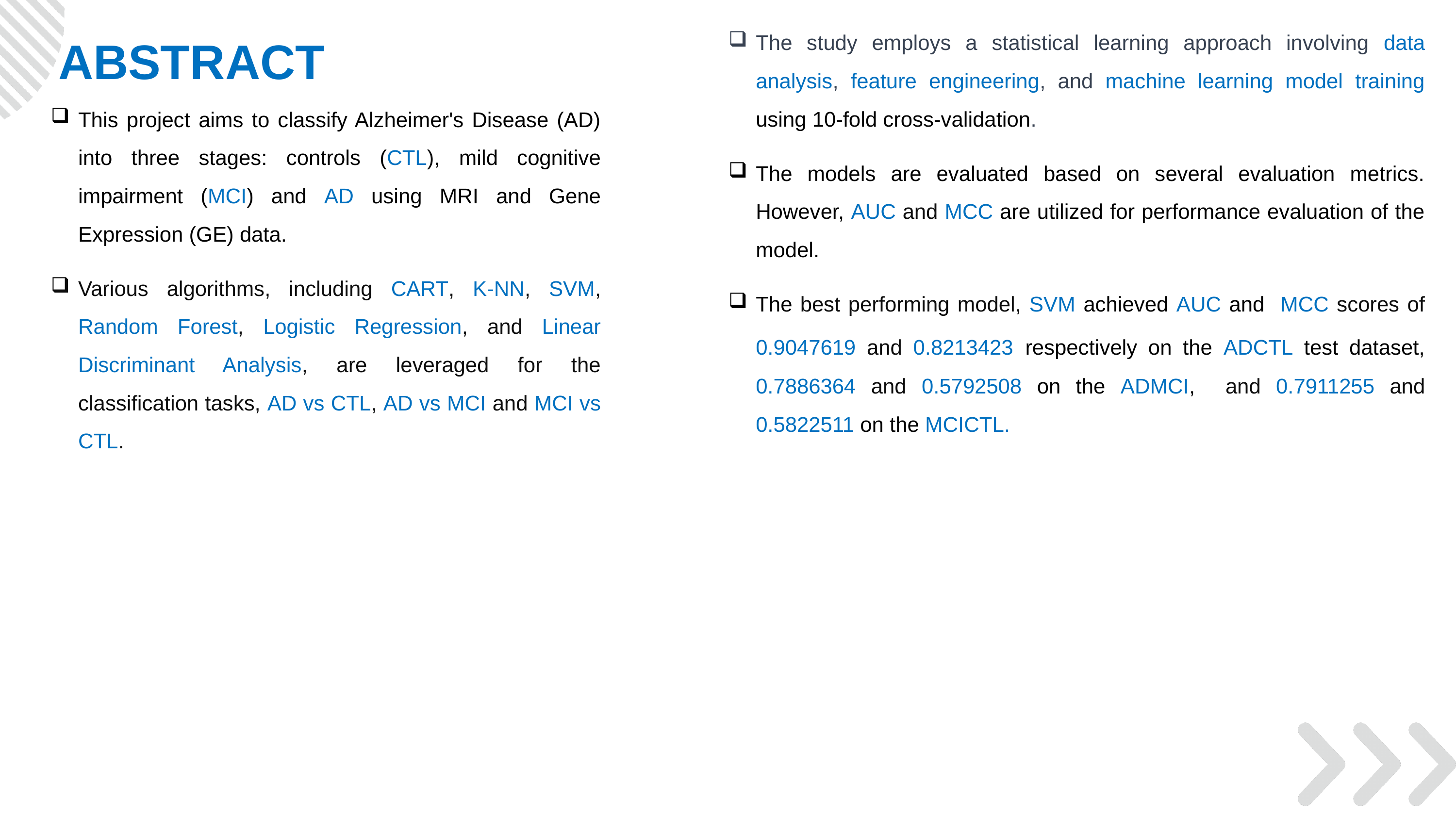

The study employs a statistical learning approach involving data analysis, feature engineering, and machine learning model training using 10-fold cross-validation.
The models are evaluated based on several evaluation metrics. However, AUC and MCC are utilized for performance evaluation of the model.
The best performing model, SVM achieved AUC and  MCC scores of 0.9047619 and 0.8213423 respectively on the ADCTL test dataset, 0.7886364 and 0.5792508 on the ADMCI,  and 0.7911255 and 0.5822511 on the MCICTL.
# ABSTRACT
This project aims to classify Alzheimer's Disease (AD) into three stages: controls (CTL), mild cognitive impairment (MCI) and AD using MRI and Gene Expression (GE) data.
Various algorithms, including CART, K-NN, SVM, Random Forest, Logistic Regression, and Linear Discriminant Analysis, are leveraged for the classification tasks, AD vs CTL, AD vs MCI and MCI vs CTL.